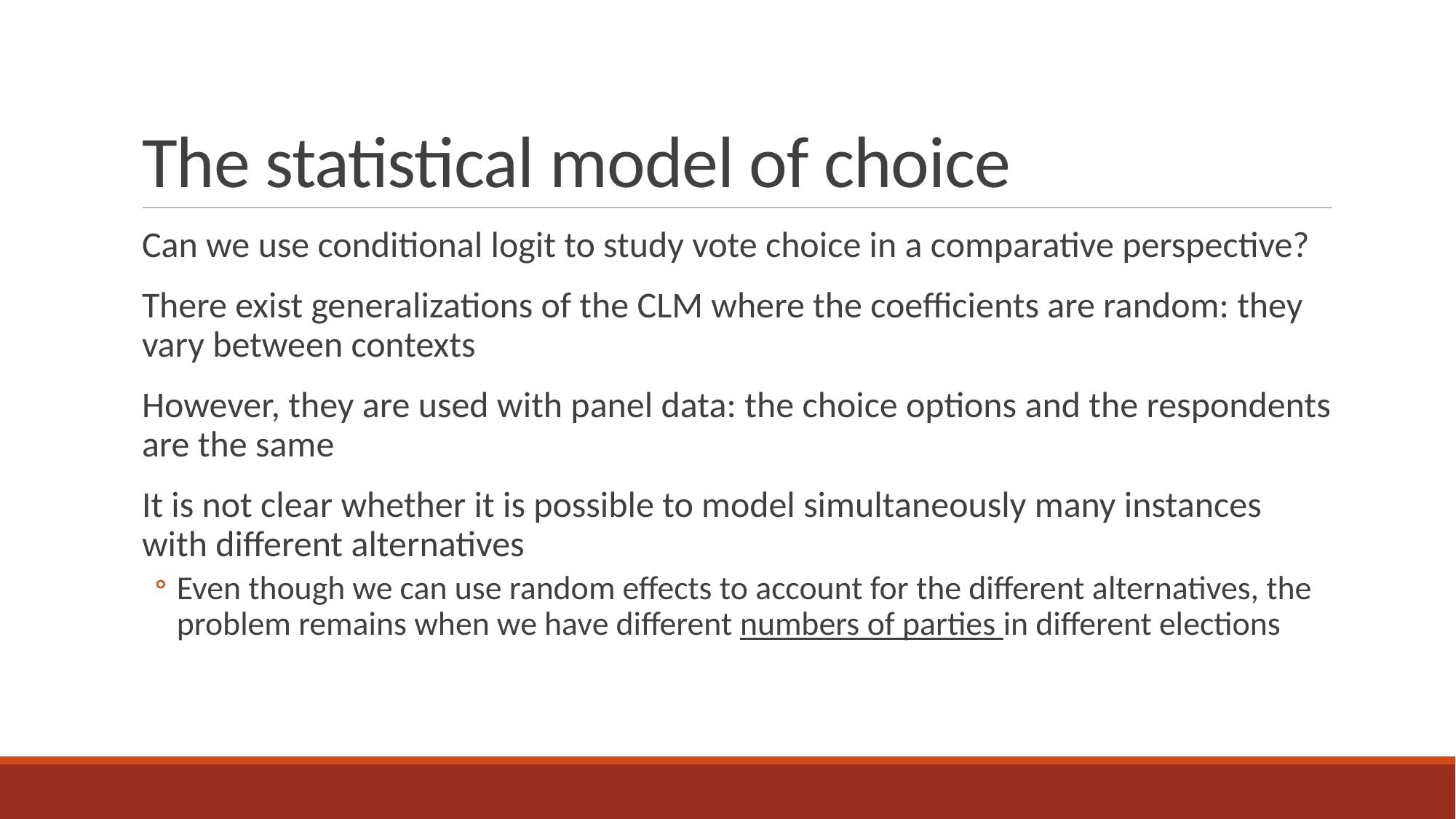

# The statistical model of choice
Can we use conditional logit to study vote choice in a comparative perspective?
There exist generalizations of the CLM where the coefficients are random: they vary between contexts
However, they are used with panel data: the choice options and the respondents are the same
It is not clear whether it is possible to model simultaneously many instances with different alternatives
Even though we can use random effects to account for the different alternatives, the problem remains when we have different numbers of parties in different elections